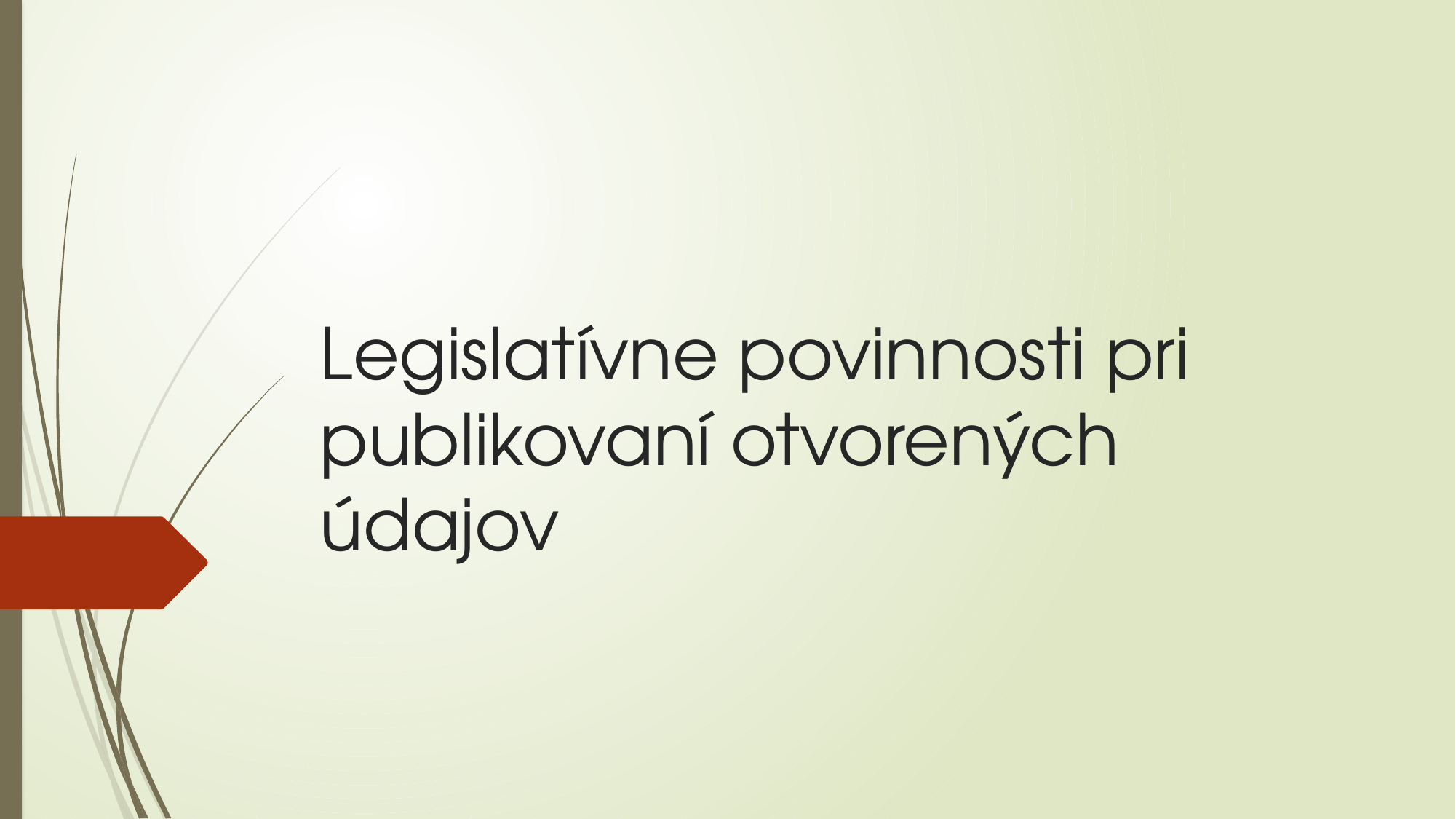

# Legislatívne povinnosti pri publikovaní otvorených údajov